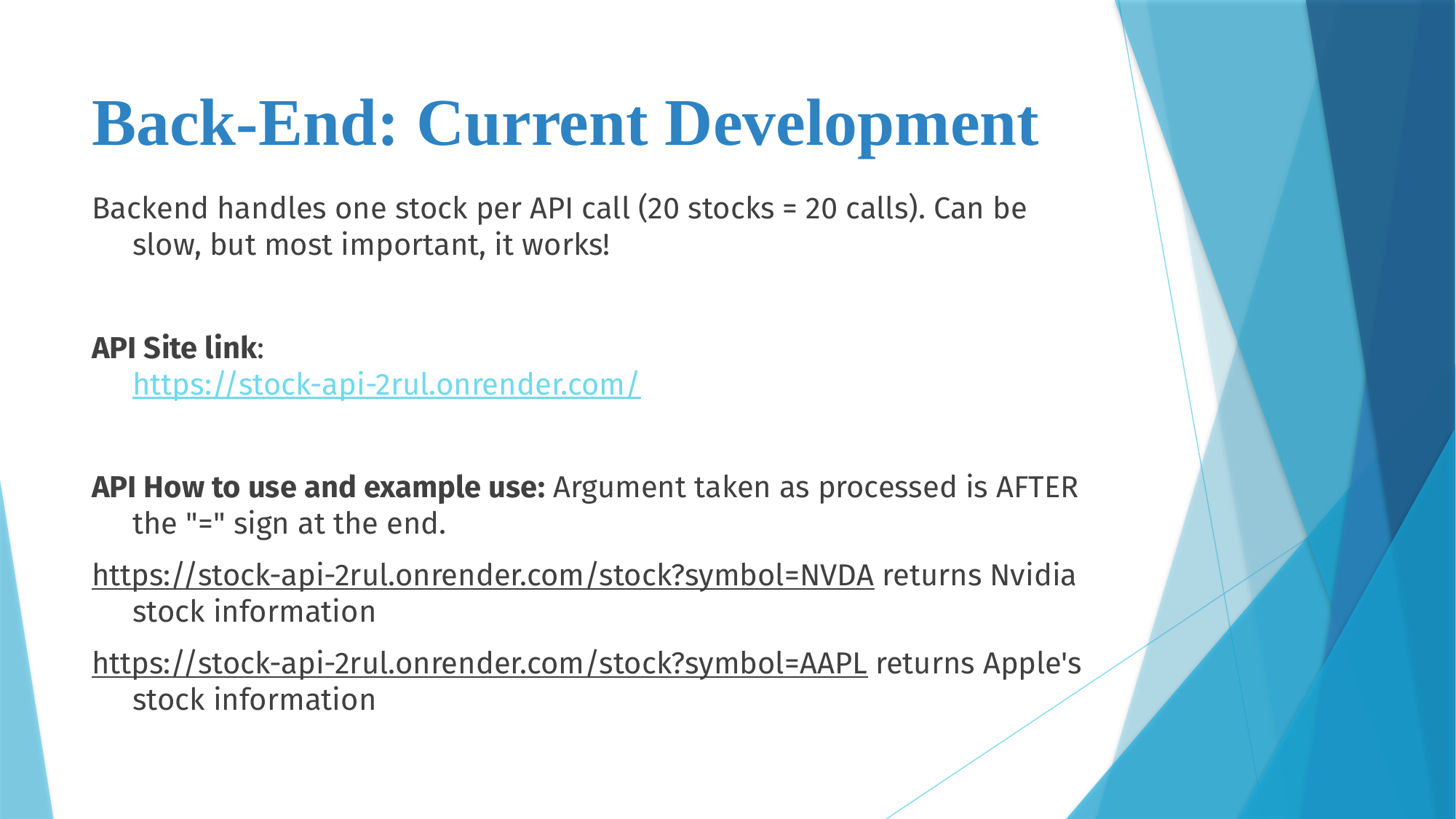

# Back-End: Current Development
Backend handles one stock per API call (20 stocks = 20 calls). Can be slow, but most important, it works!

API Site link:
https://stock-api-2rul.onrender.com/

API How to use and example use: Argument taken as processed is AFTER the "=" sign at the end.
https://stock-api-2rul.onrender.com/stock?symbol=NVDA returns Nvidia stock information
https://stock-api-2rul.onrender.com/stock?symbol=AAPL returns Apple's stock information